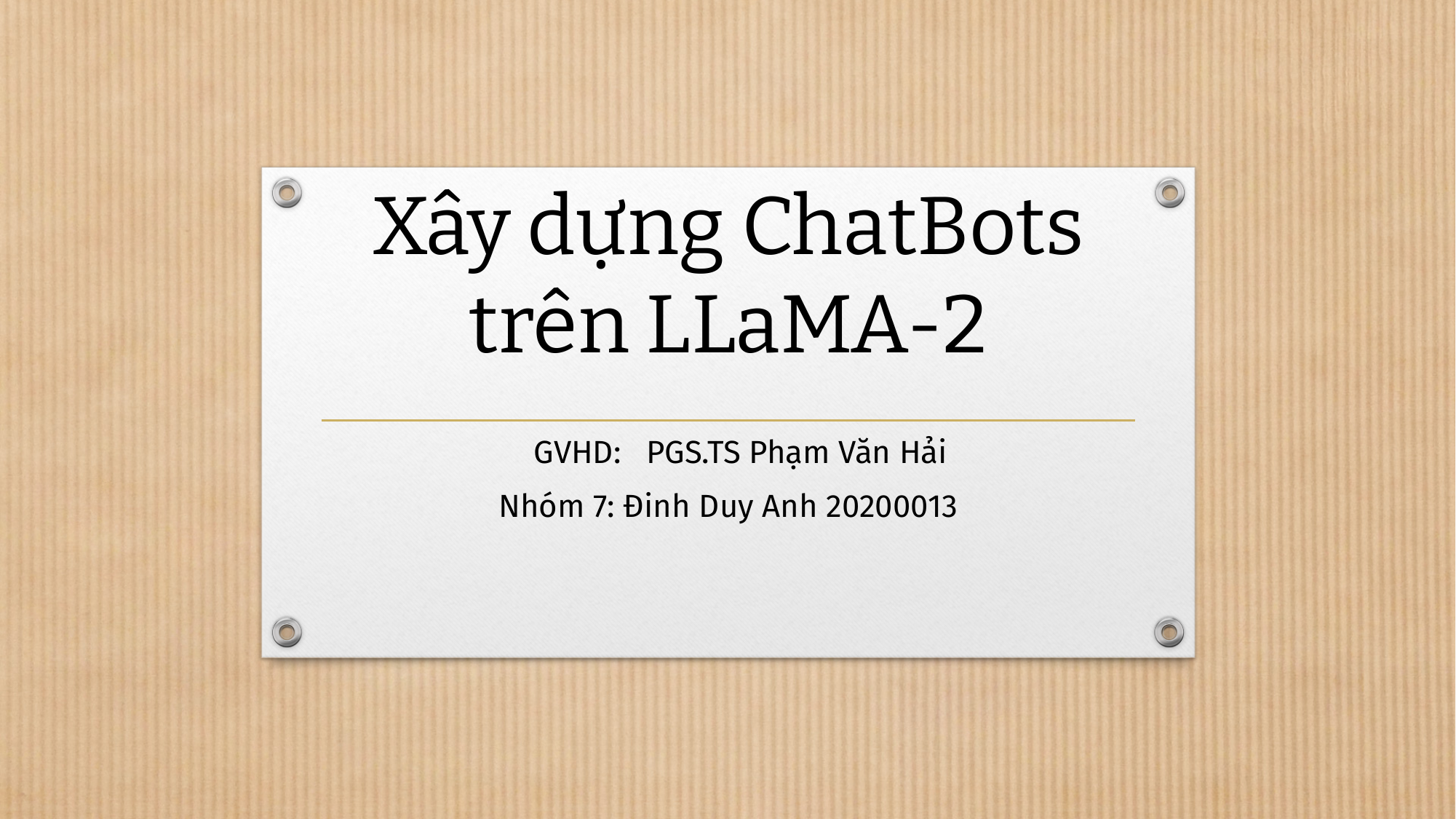

# Xây dựng ChatBots trên LLaMA-2
   GVHD:   PGS.TS Phạm Văn Hải
Nhóm 7: Đinh Duy Anh 20200013